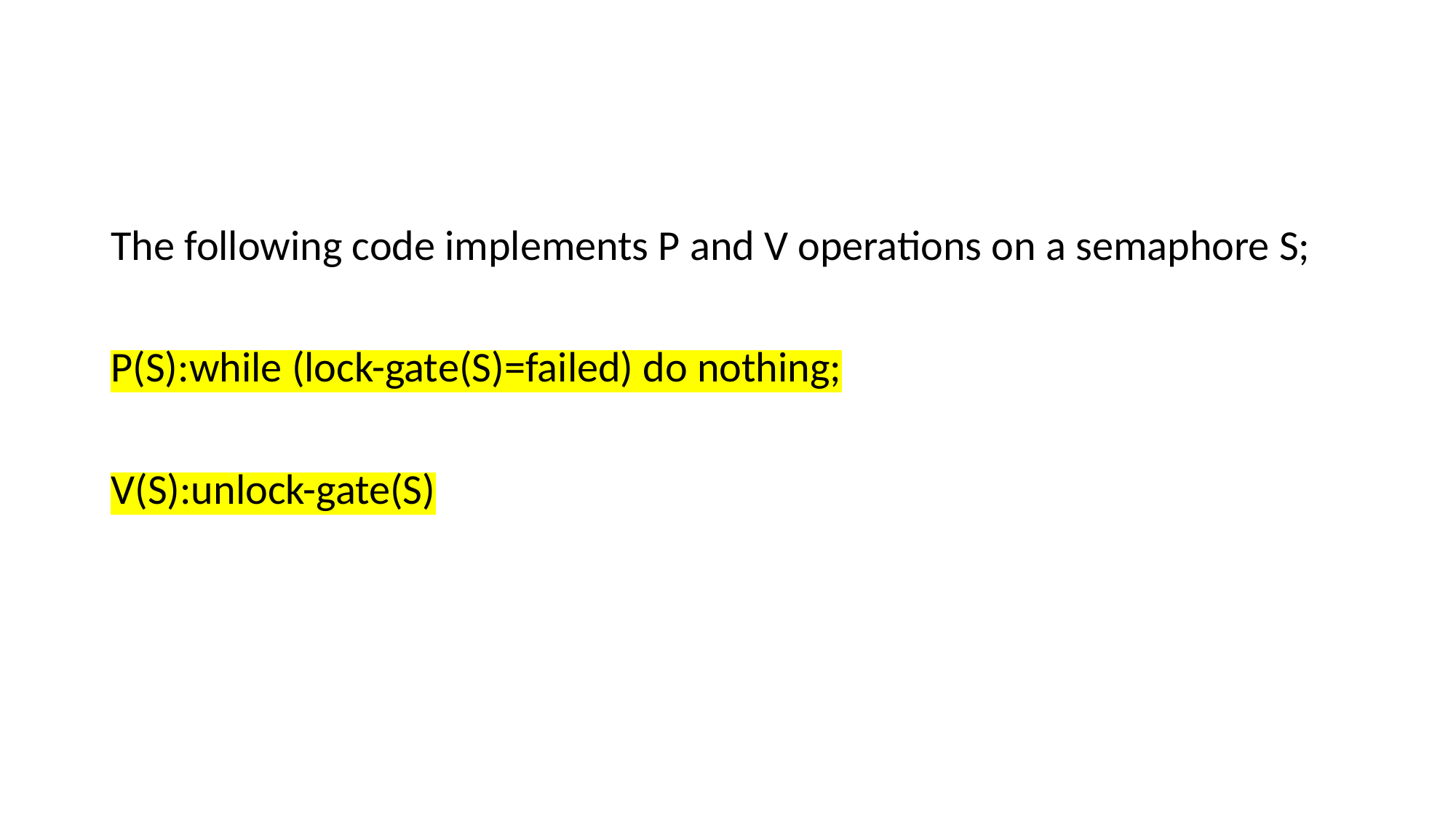

#
The following code implements P and V operations on a semaphore S;

P(S):while (lock-gate(S)=failed) do nothing;

V(S):unlock-gate(S)